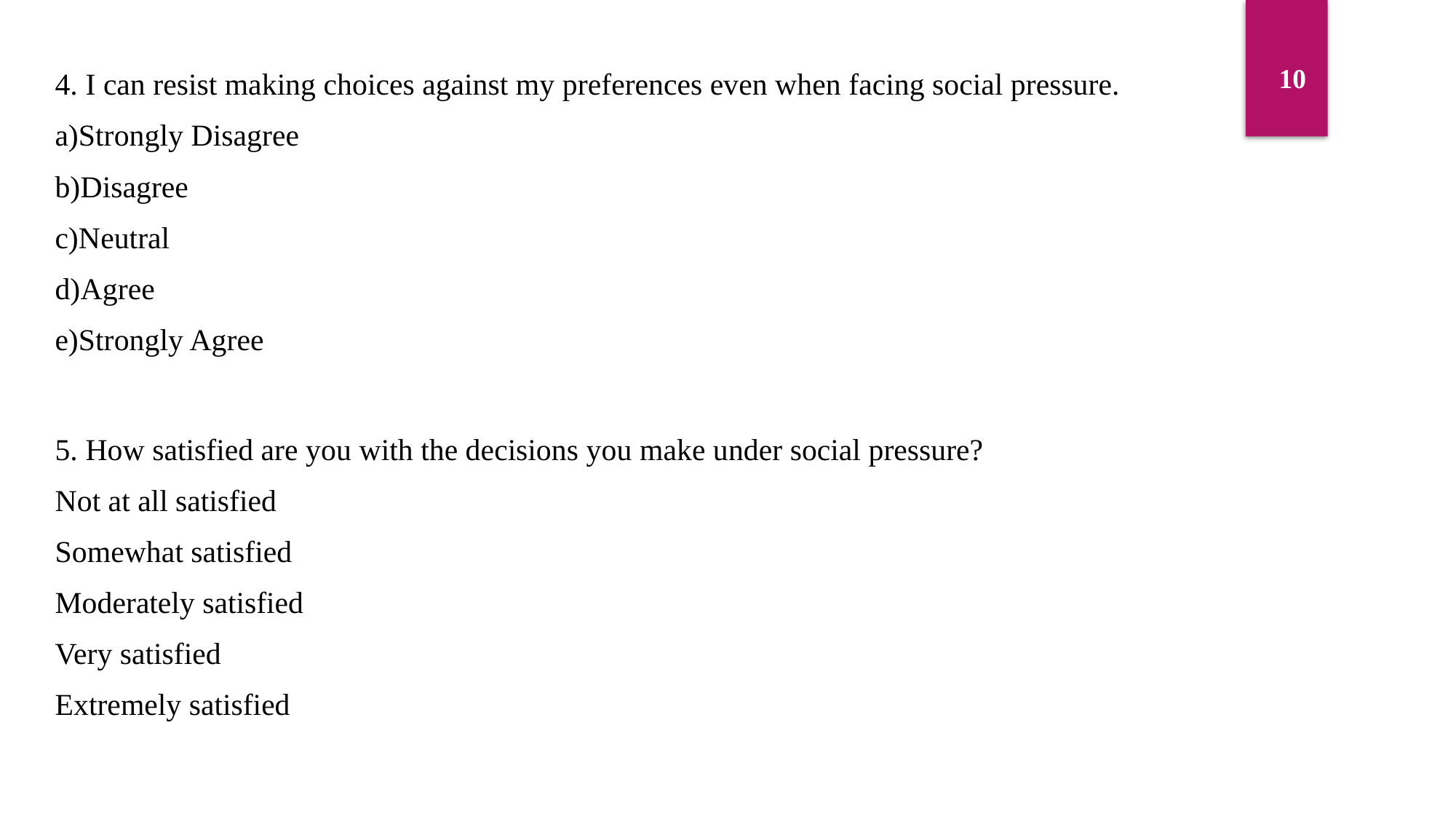

10
4. I can resist making choices against my preferences even when facing social pressure.
a)Strongly Disagree
b)Disagree
c)Neutral
d)Agree
e)Strongly Agree

5. How satisfied are you with the decisions you make under social pressure?
Not at all satisfied
Somewhat satisfied
Moderately satisfied
Very satisfied
Extremely satisfied